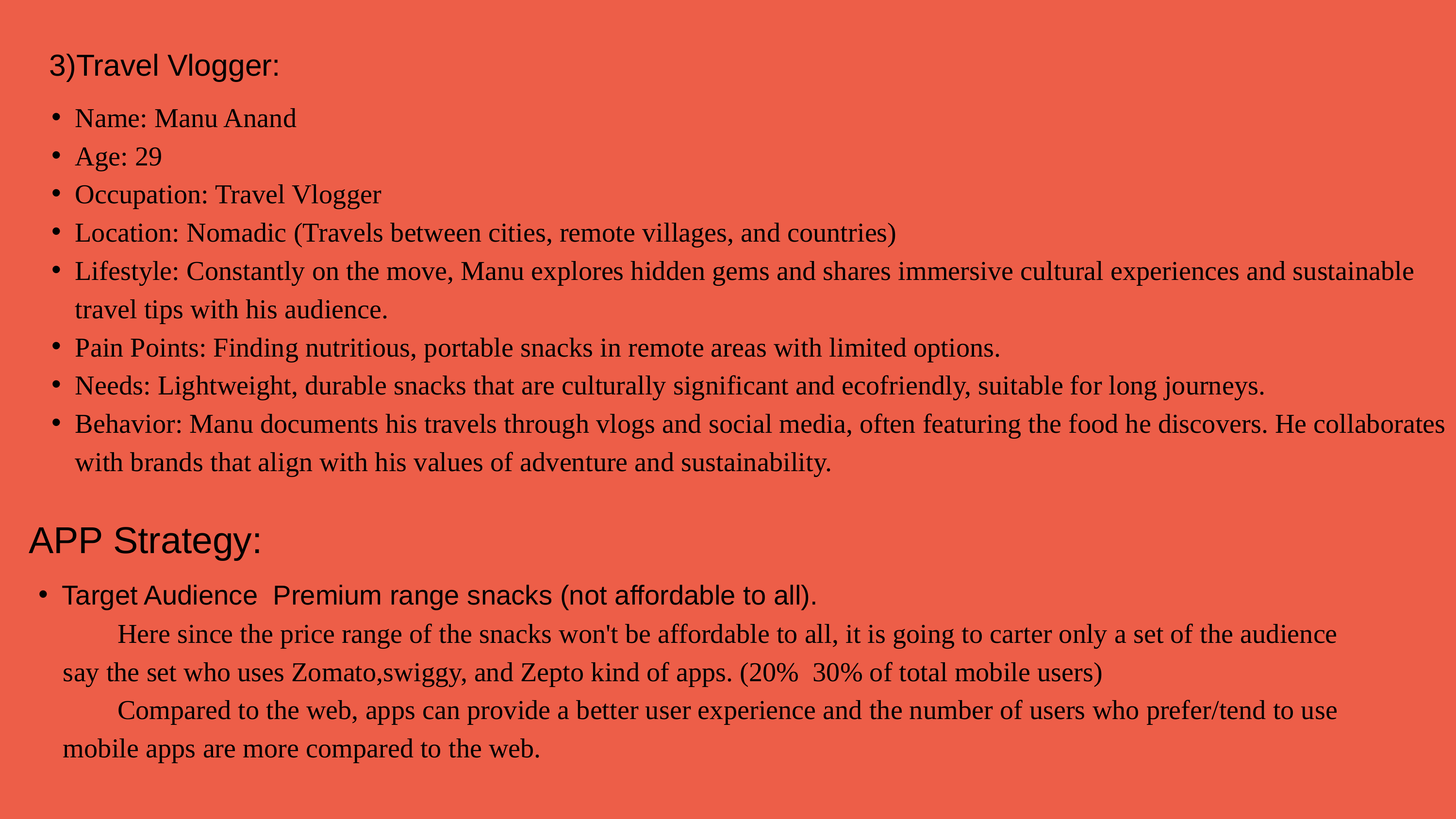

3)Travel Vlogger:
Name: Manu Anand
Age: 29
Occupation: Travel Vlogger
Location: Nomadic (Travels between cities, remote villages, and countries)
Lifestyle: Constantly on the move, Manu explores hidden gems and shares immersive cultural experiences and sustainable travel tips with his audience.
Pain Points: Finding nutritious, portable snacks in remote areas with limited options.
Needs: Lightweight, durable snacks that are culturally significant and ecofriendly, suitable for long journeys.
Behavior: Manu documents his travels through vlogs and social media, often featuring the food he discovers. He collaborates with brands that align with his values of adventure and sustainability.

APP Strategy:
Target Audience  Premium range snacks (not affordable to all).
               Here since the price range of the snacks won't be affordable to all, it is going to carter only a set of the audience
       say the set who uses Zomato,swiggy, and Zepto kind of apps. (20%  30% of total mobile users)
               Compared to the web, apps can provide a better user experience and the number of users who prefer/tend to use
       mobile apps are more compared to the web.